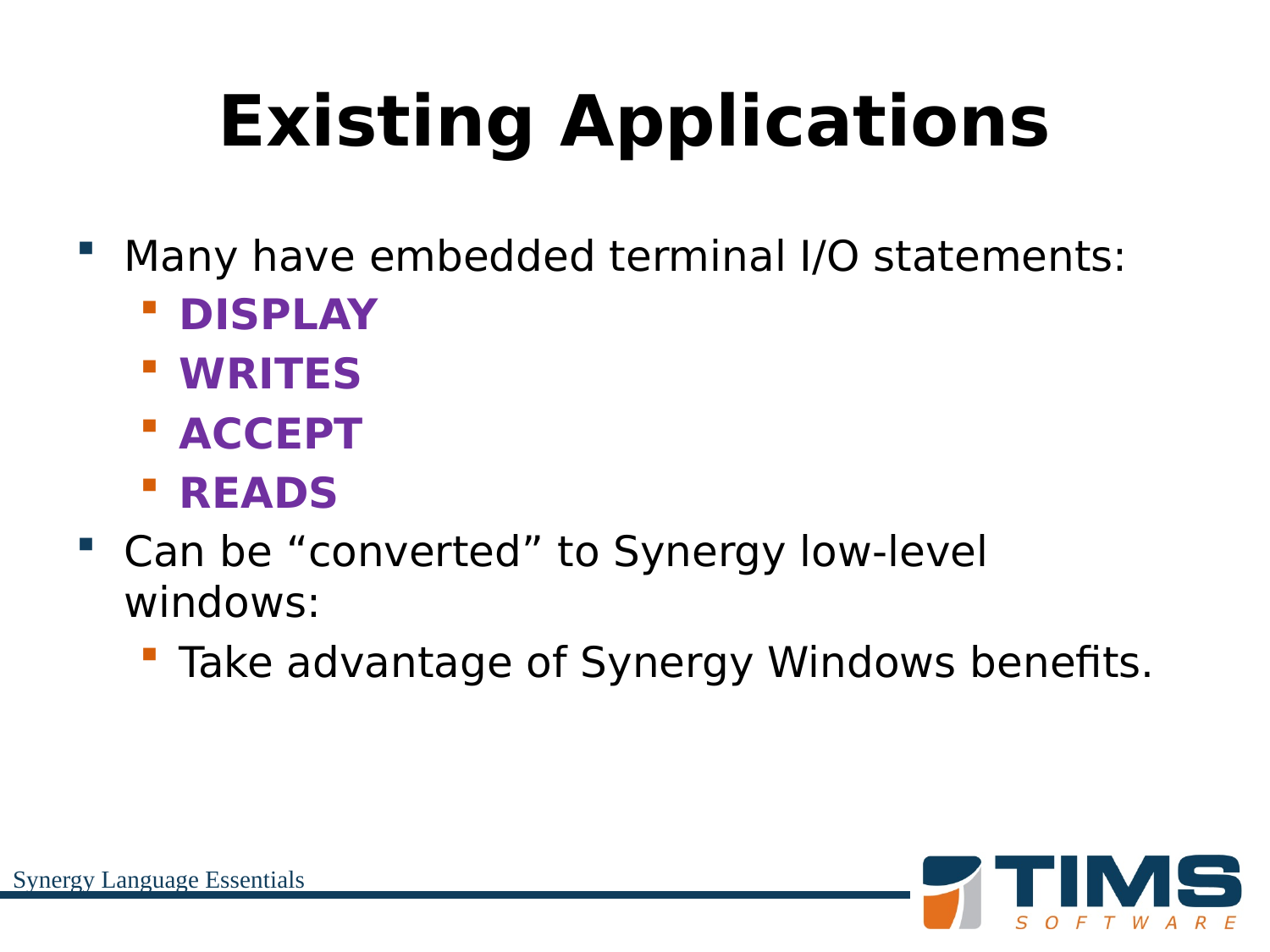

# Existing Applications
Many have embedded terminal I/O statements:
DISPLAY
WRITES
ACCEPT
READS
Can be “converted” to Synergy low-level windows:
Take advantage of Synergy Windows benefits.
Synergy Language Essentials